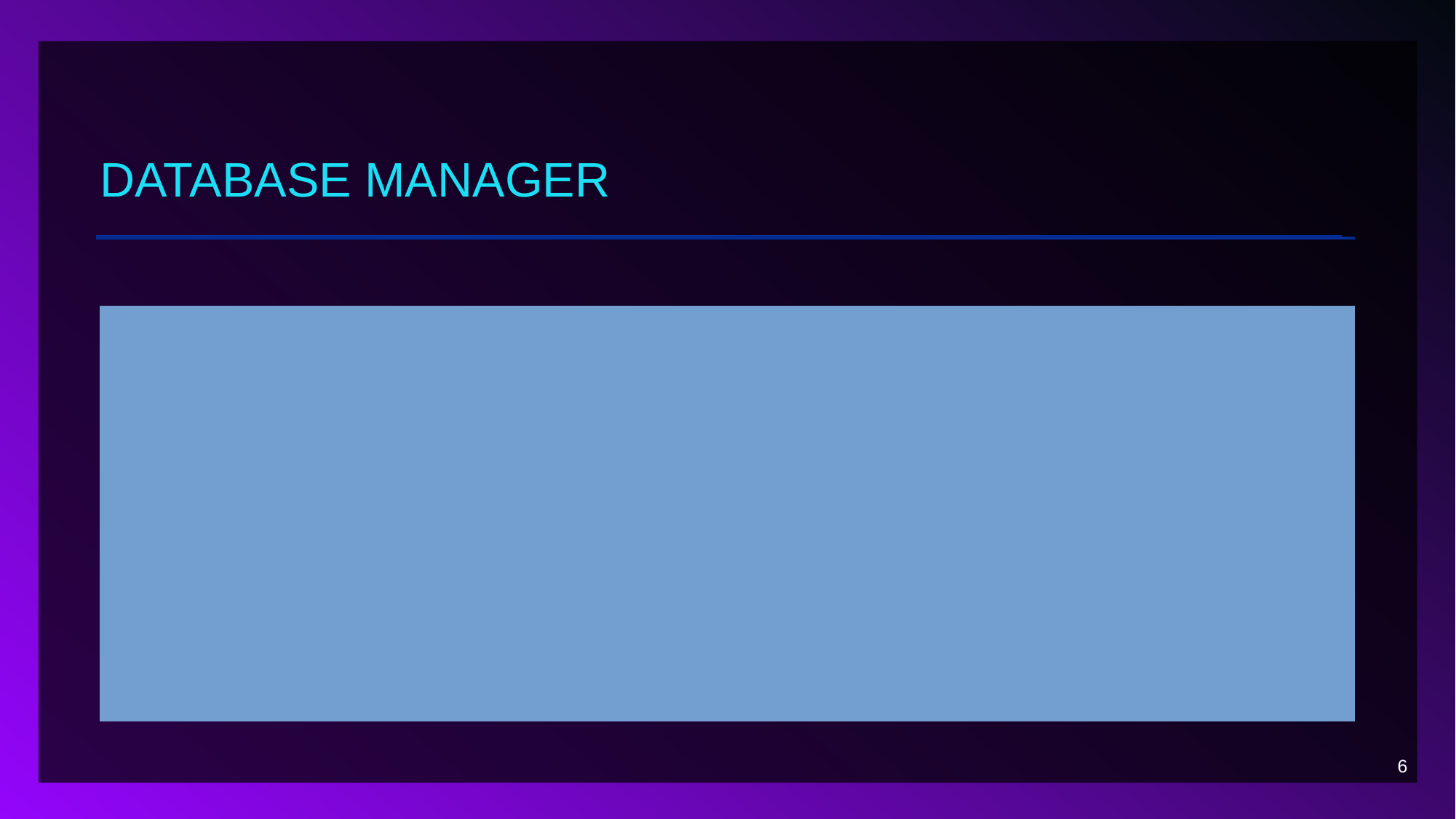

# Database manager
Simplicity: Easy to understand and manage database connection.

Efficiency: Uses try-with-resources for automatic resource management .

Robustness: Includes basic error handling for SQL exceptions.
6